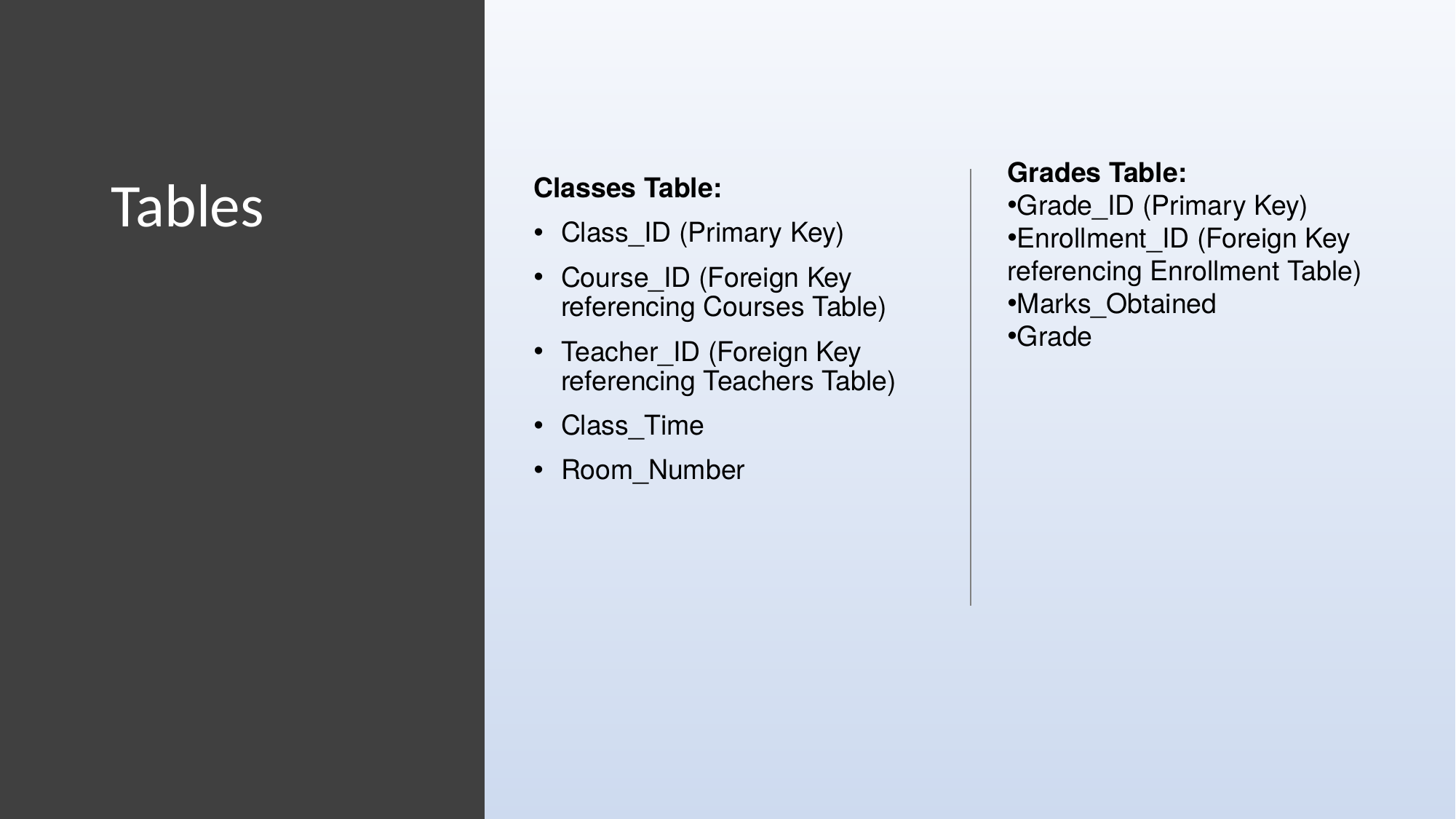

Grades Table:
Grade_ID (Primary Key)
Enrollment_ID (Foreign Key referencing Enrollment Table)
Marks_Obtained
Grade

# Tables
Classes Table:
Class_ID (Primary Key)
Course_ID (Foreign Key referencing Courses Table)
Teacher_ID (Foreign Key referencing Teachers Table)
Class_Time
Room_Number